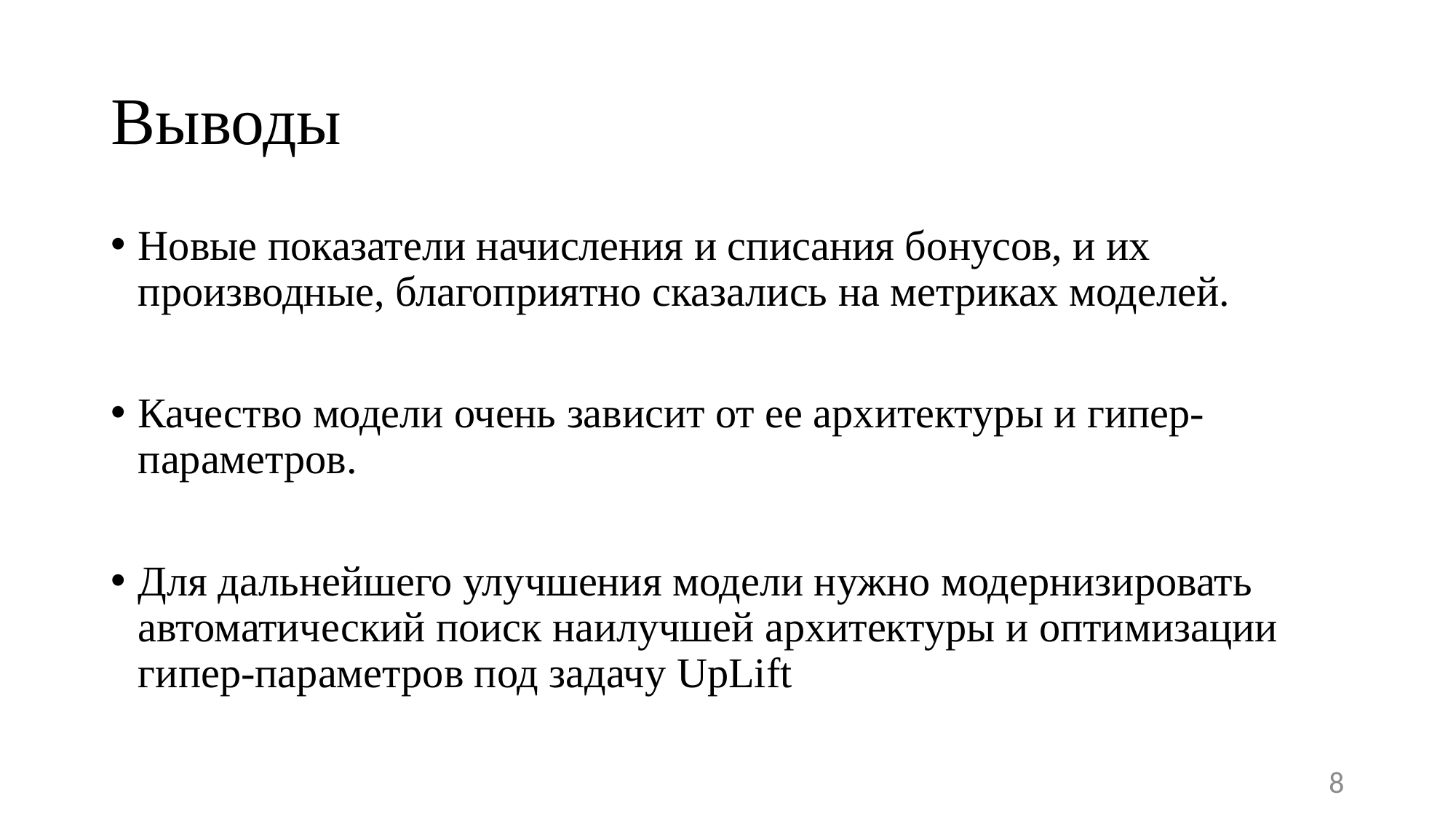

# Выводы
Новые показатели начисления и списания бонусов, и их производные, благоприятно сказались на метриках моделей.

Качество модели очень зависит от ее архитектуры и гипер-параметров.

Для дальнейшего улучшения модели нужно модернизировать автоматический поиск наилучшей архитектуры и оптимизации гипер-параметров под задачу UpLift
8